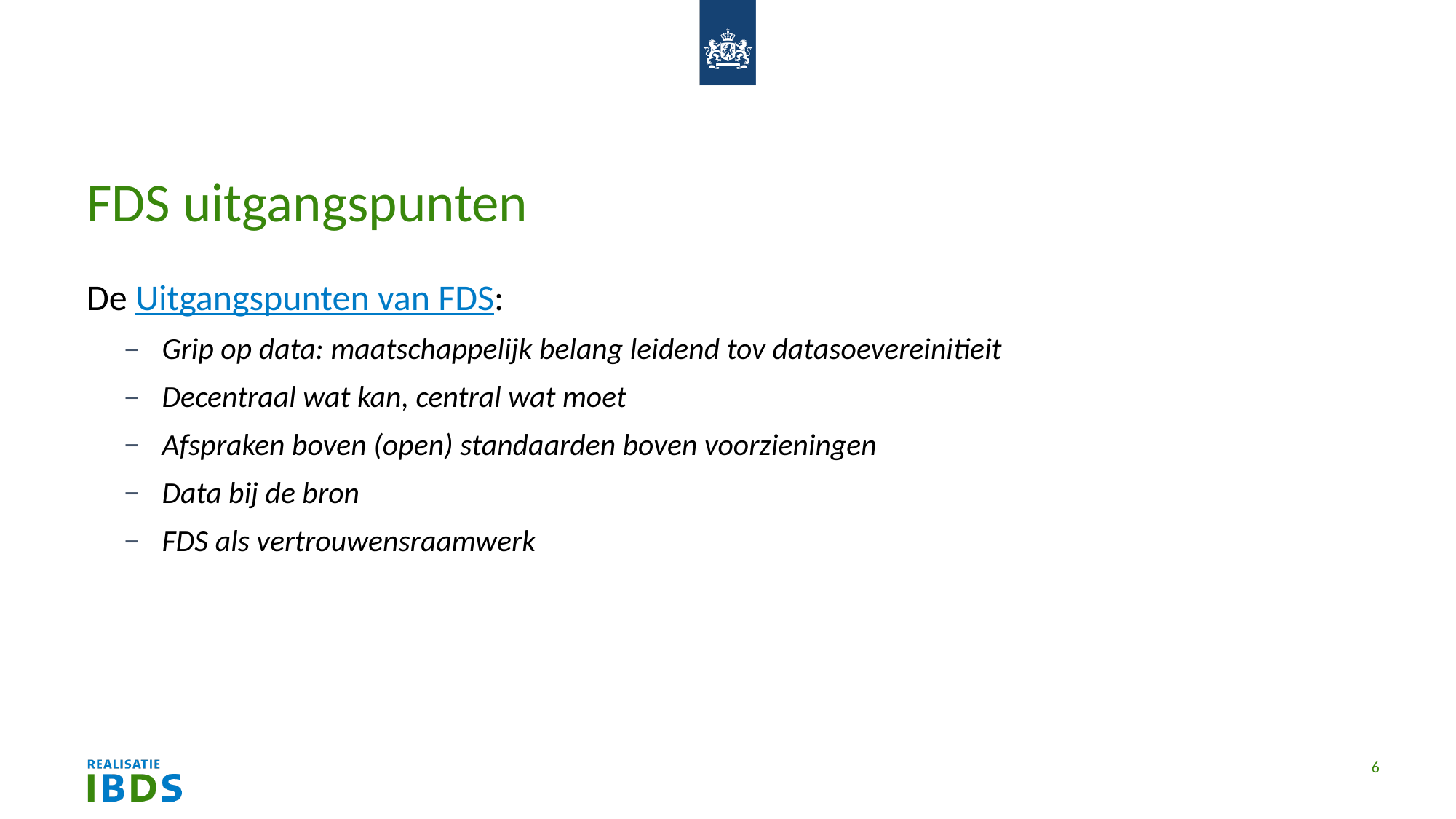

# FDS uitgangspunten
De Uitgangspunten van FDS:
Grip op data: maatschappelijk belang leidend tov datasoevereinitieit
Decentraal wat kan, central wat moet
Afspraken boven (open) standaarden boven voorzieningen
Data bij de bron
FDS als vertrouwensraamwerk

6